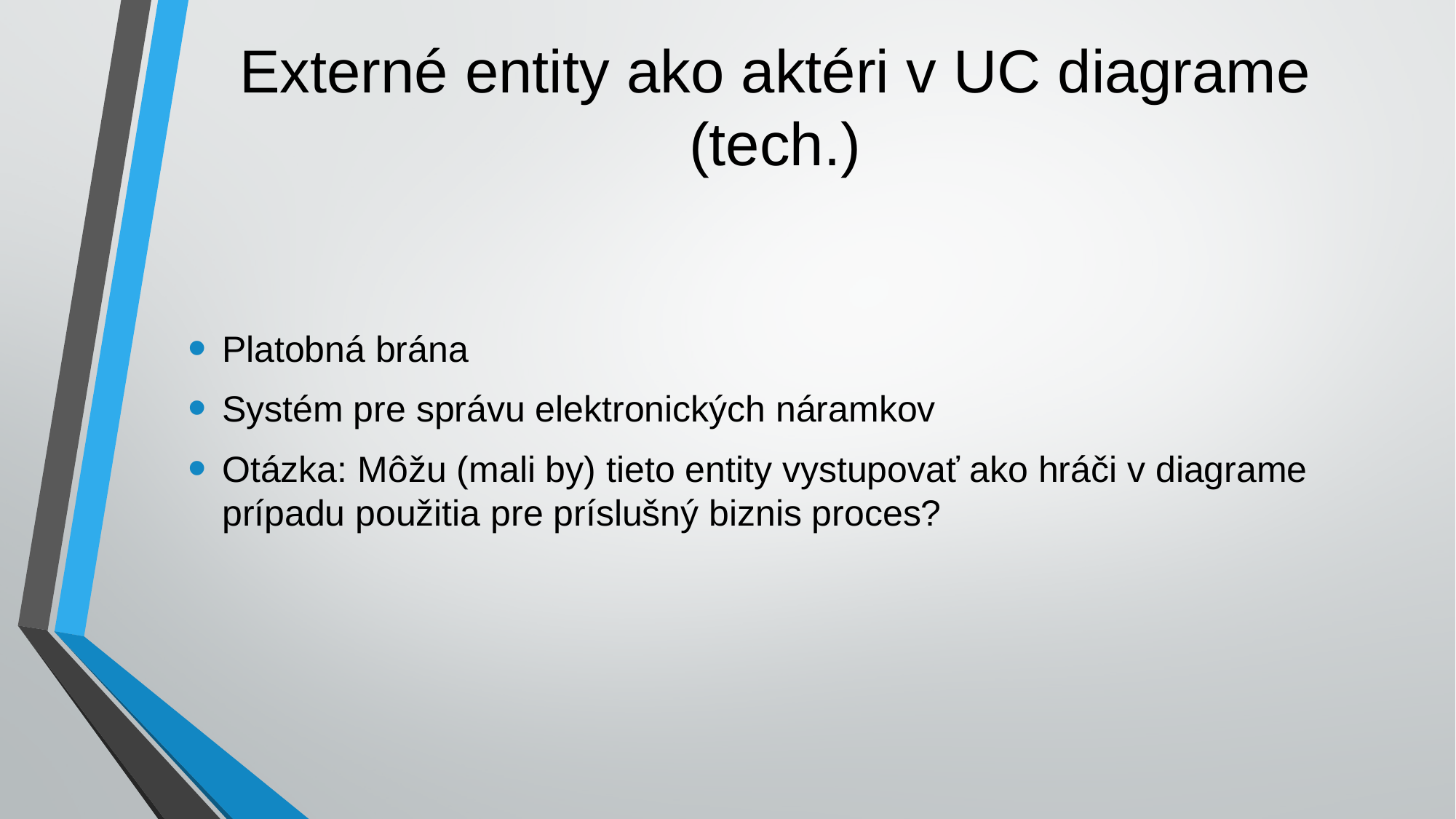

# Externé entity ako aktéri v UC diagrame (tech.)
Platobná brána
Systém pre správu elektronických náramkov
Otázka: Môžu (mali by) tieto entity vystupovať ako hráči v diagrame prípadu použitia pre príslušný biznis proces?